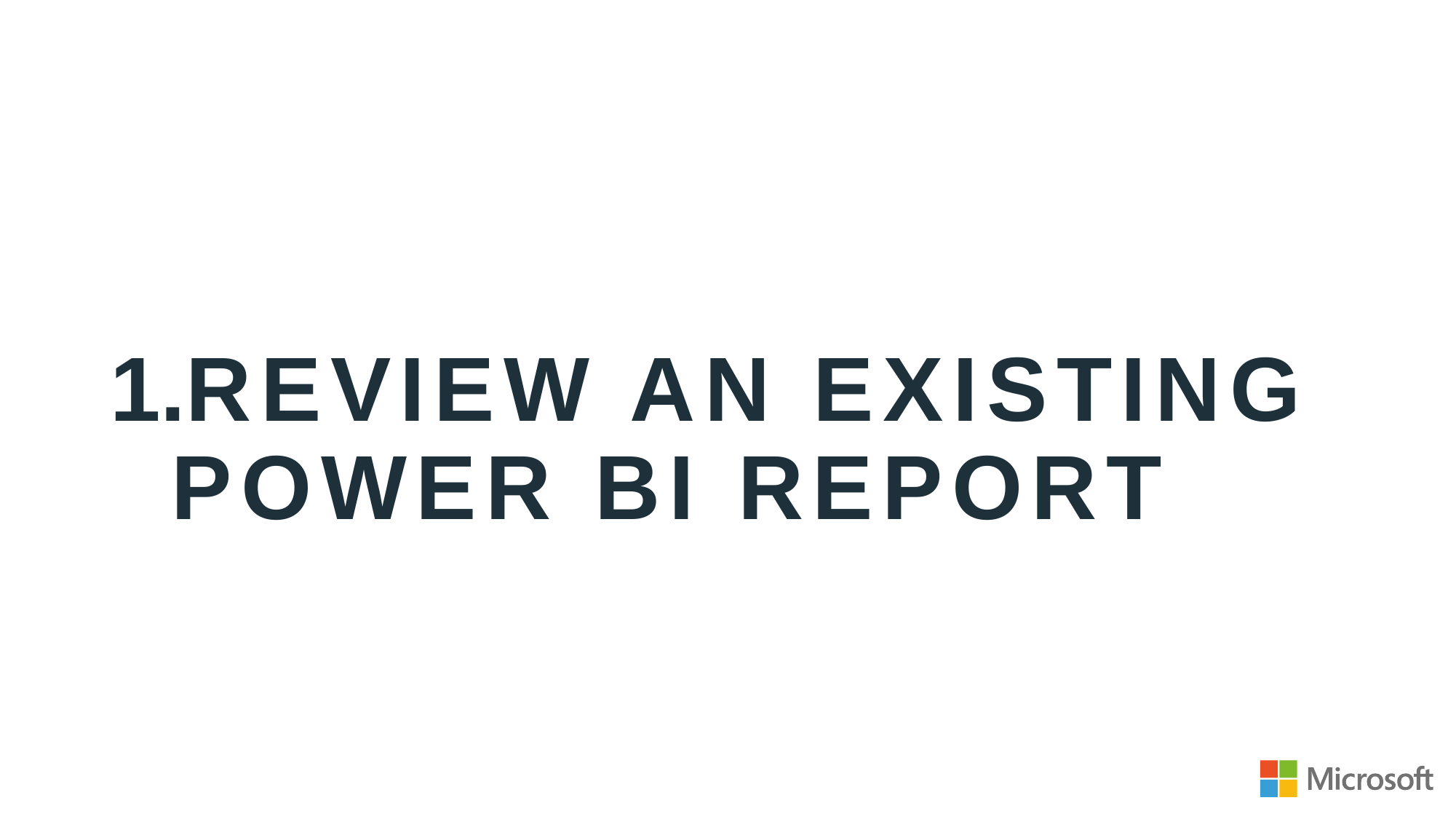

# Review an Existing Power BI Report